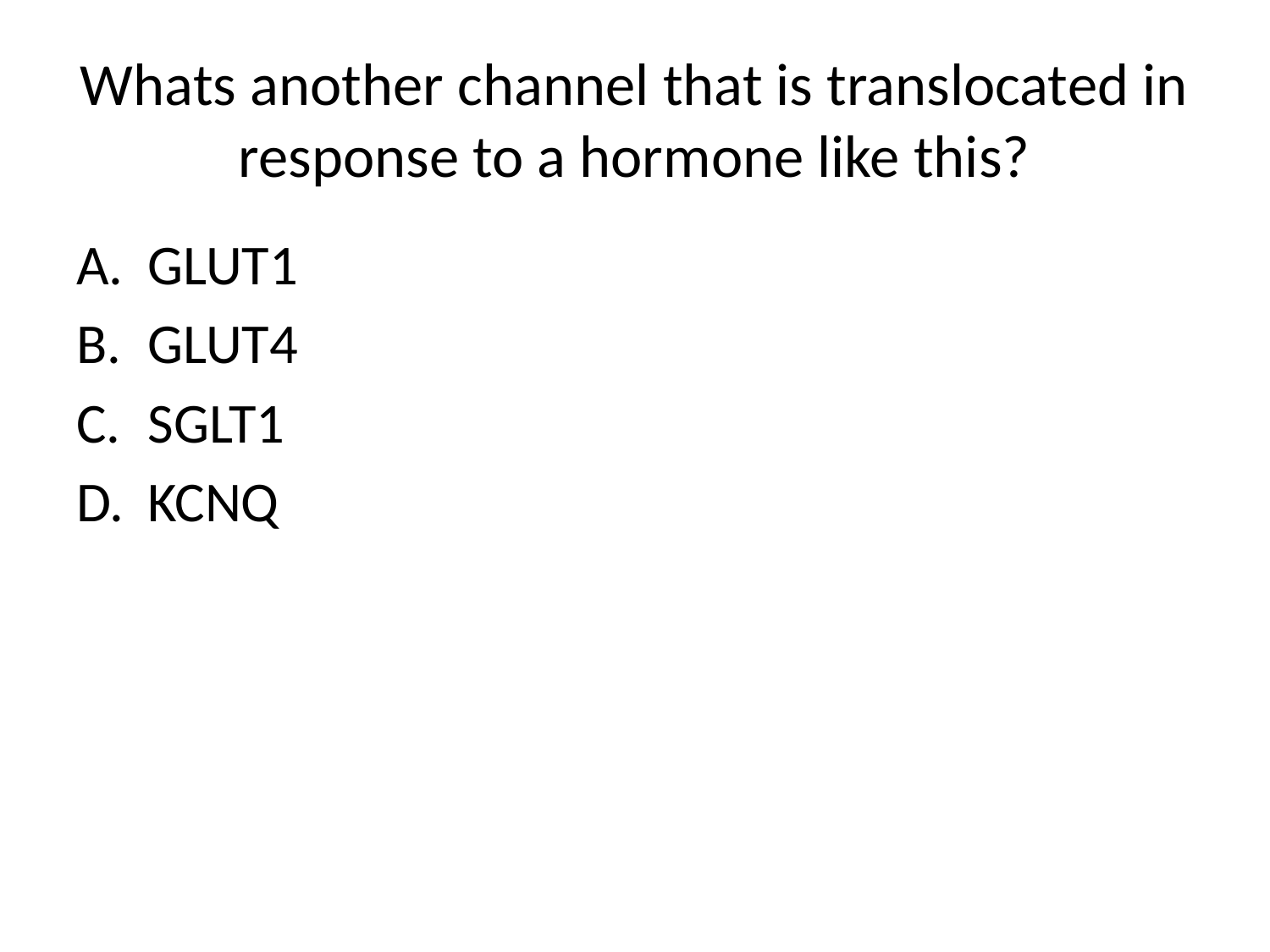

# Whats another channel that is translocated in response to a hormone like this?
GLUT1
GLUT4
SGLT1
KCNQ